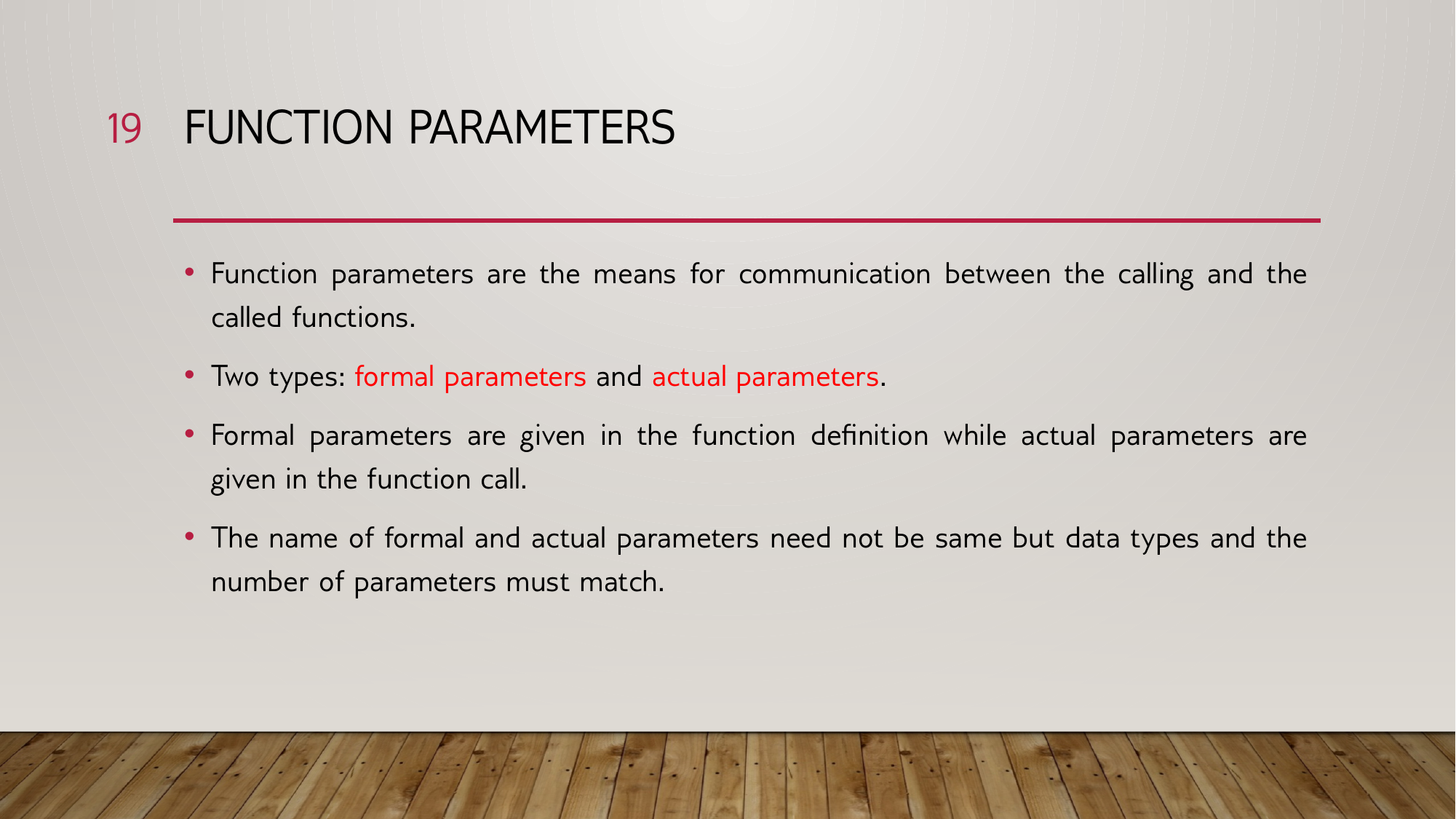

19
# Function parameters
Function parameters are the means for communication between the calling and the called functions.
Two types: formal parameters and actual parameters.
Formal parameters are given in the function definition while actual parameters are given in the function call.
The name of formal and actual parameters need not be same but data types and the number of parameters must match.